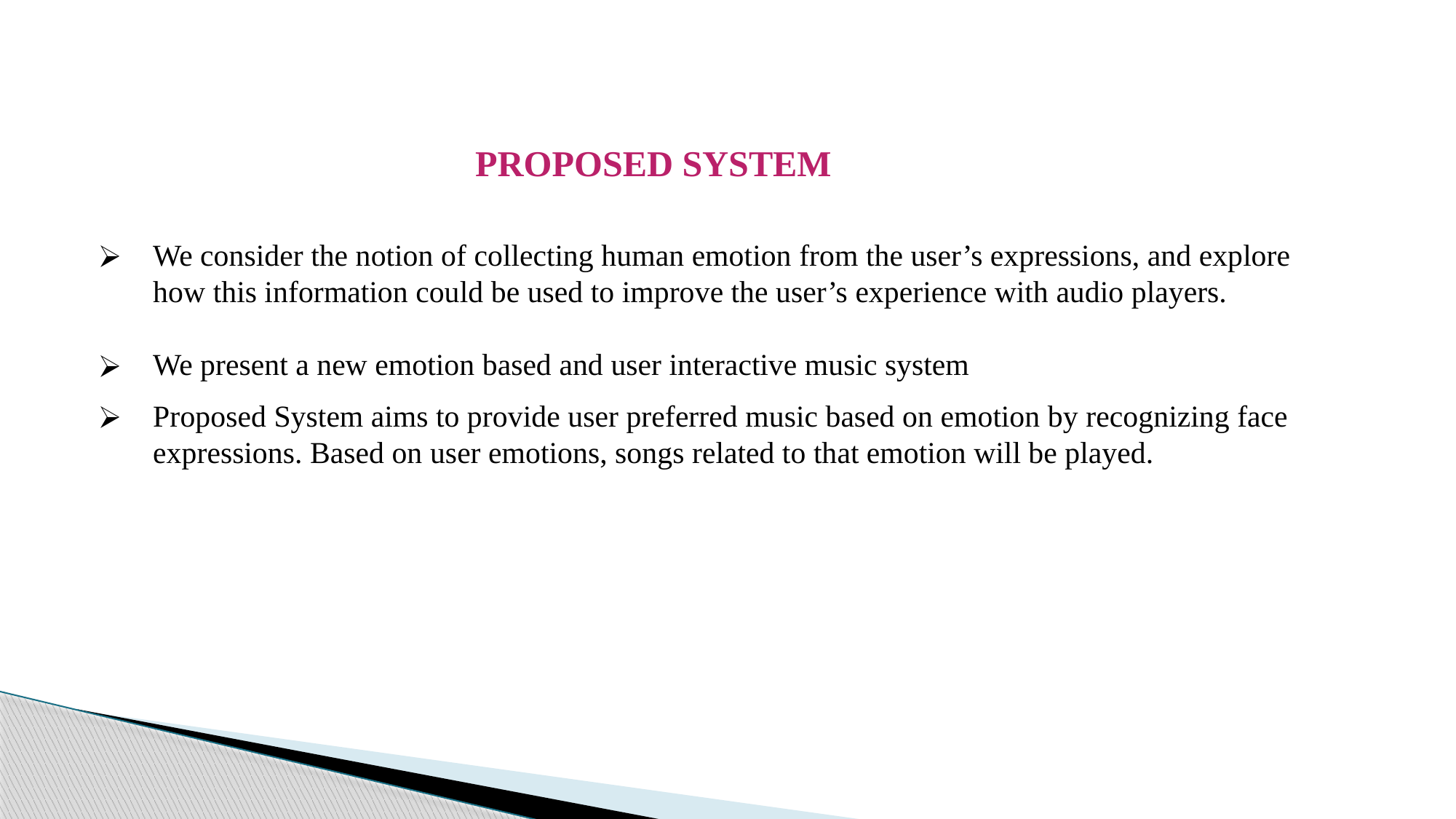

PROPOSED SYSTEM

We consider the notion of collecting human emotion from the user’s expressions, and explore how this information could be used to improve the user’s experience with audio players.

We present a new emotion based and user interactive music system
Proposed System aims to provide user preferred music based on emotion by recognizing face expressions. Based on user emotions, songs related to that emotion will be played.